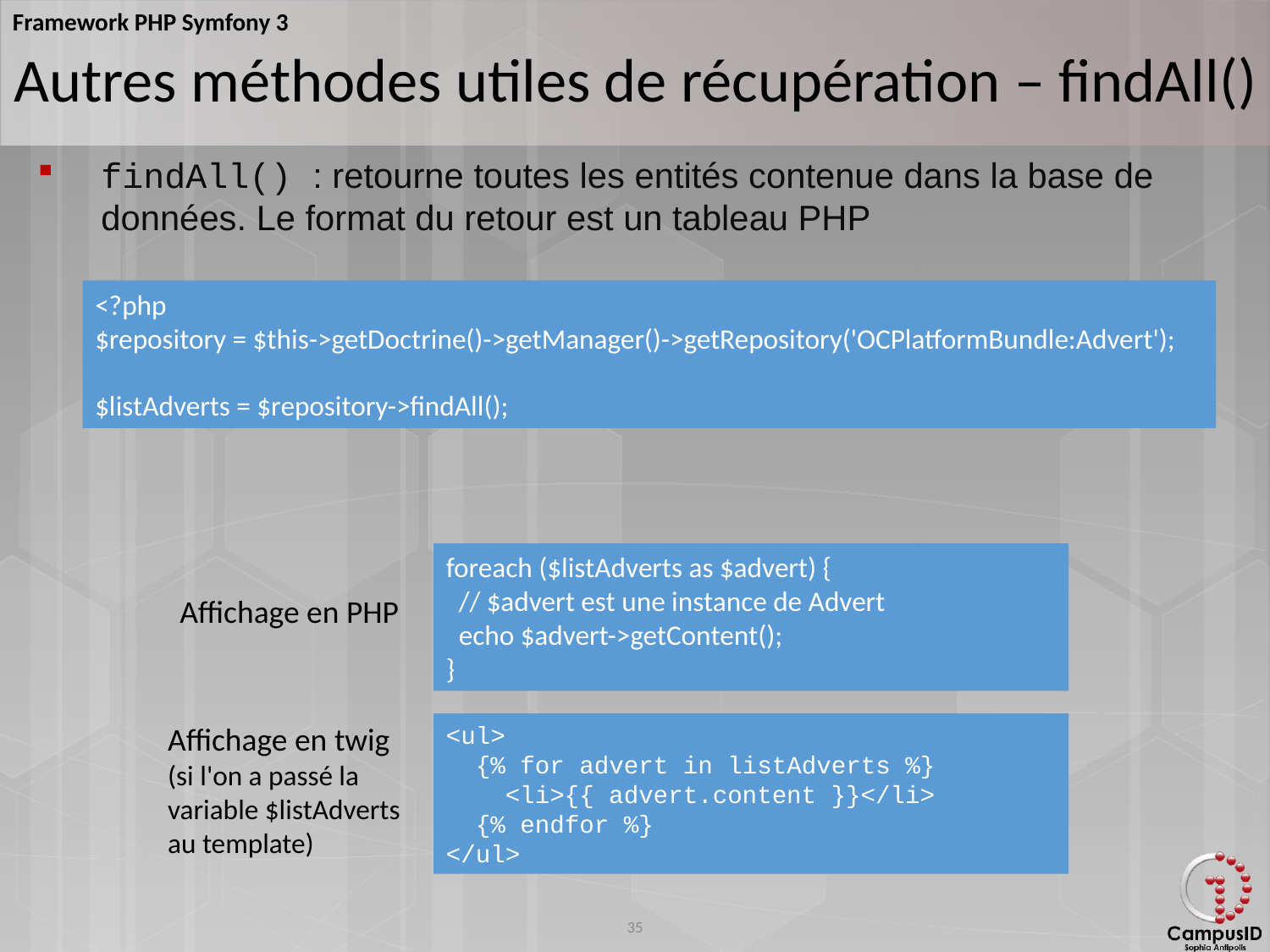

Autres méthodes utiles de récupération – findAll()
findAll() : retourne toutes les entités contenue dans la base de données. Le format du retour est un tableau PHP

<?php
$repository = $this->getDoctrine()->getManager()->getRepository('OCPlatformBundle:Advert');

$listAdverts = $repository->findAll();
foreach ($listAdverts as $advert) {
  // $advert est une instance de Advert
  echo $advert->getContent();
}
Affichage en PHP
Affichage en twig (si l'on a passé la variable $listAdverts au template)
<ul>
  {% for advert in listAdverts %}
    <li>{{ advert.content }}</li>
  {% endfor %}
</ul>